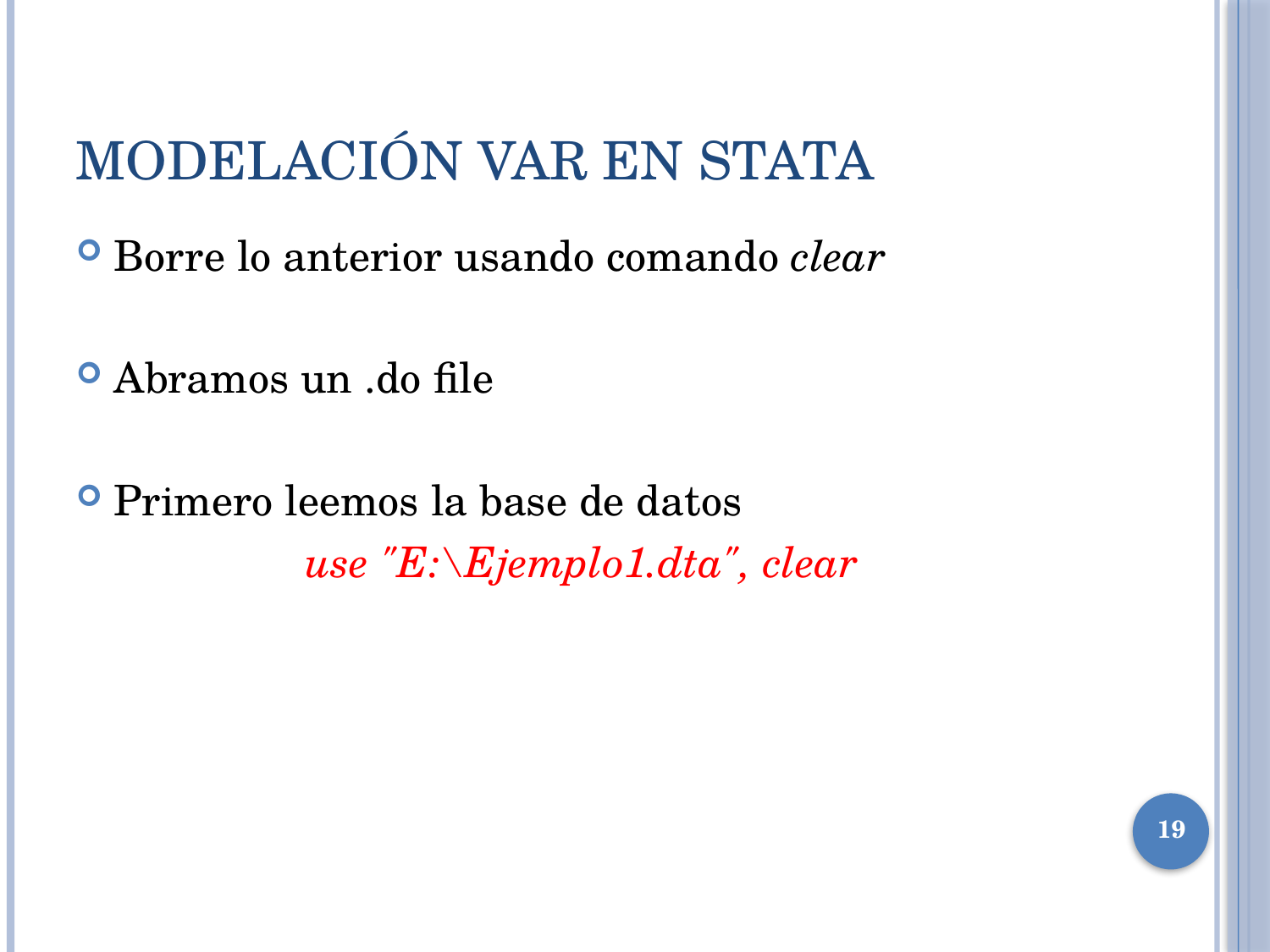

# Modelación VAR en Stata
Borre lo anterior usando comando clear

Abramos un .do file

Primero leemos la base de datos
use "E:\Ejemplo1.dta", clear

19